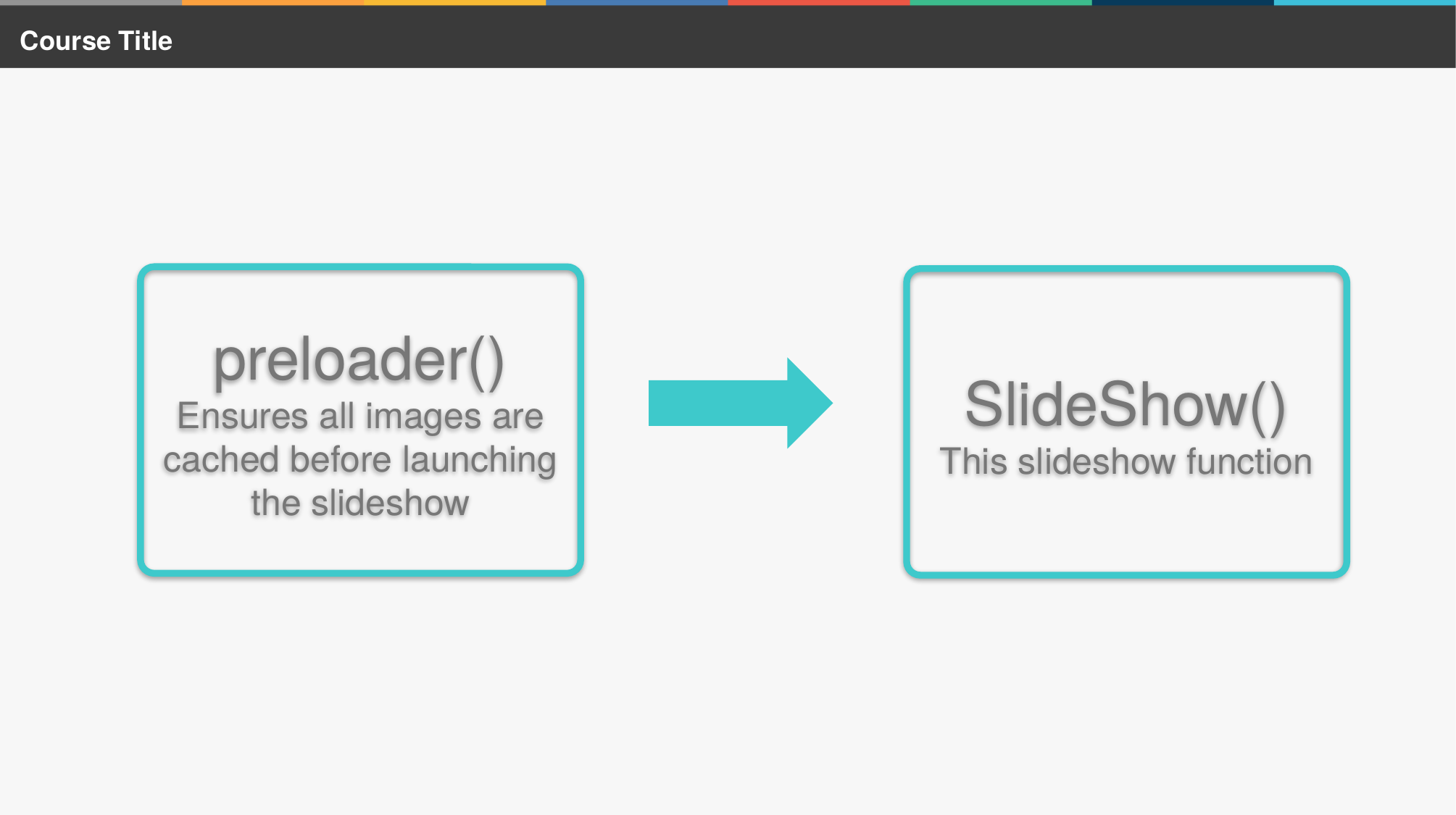

Course Title
preloader()
Ensures all images are cached before launching the slideshow
SlideShow()
This slideshow function